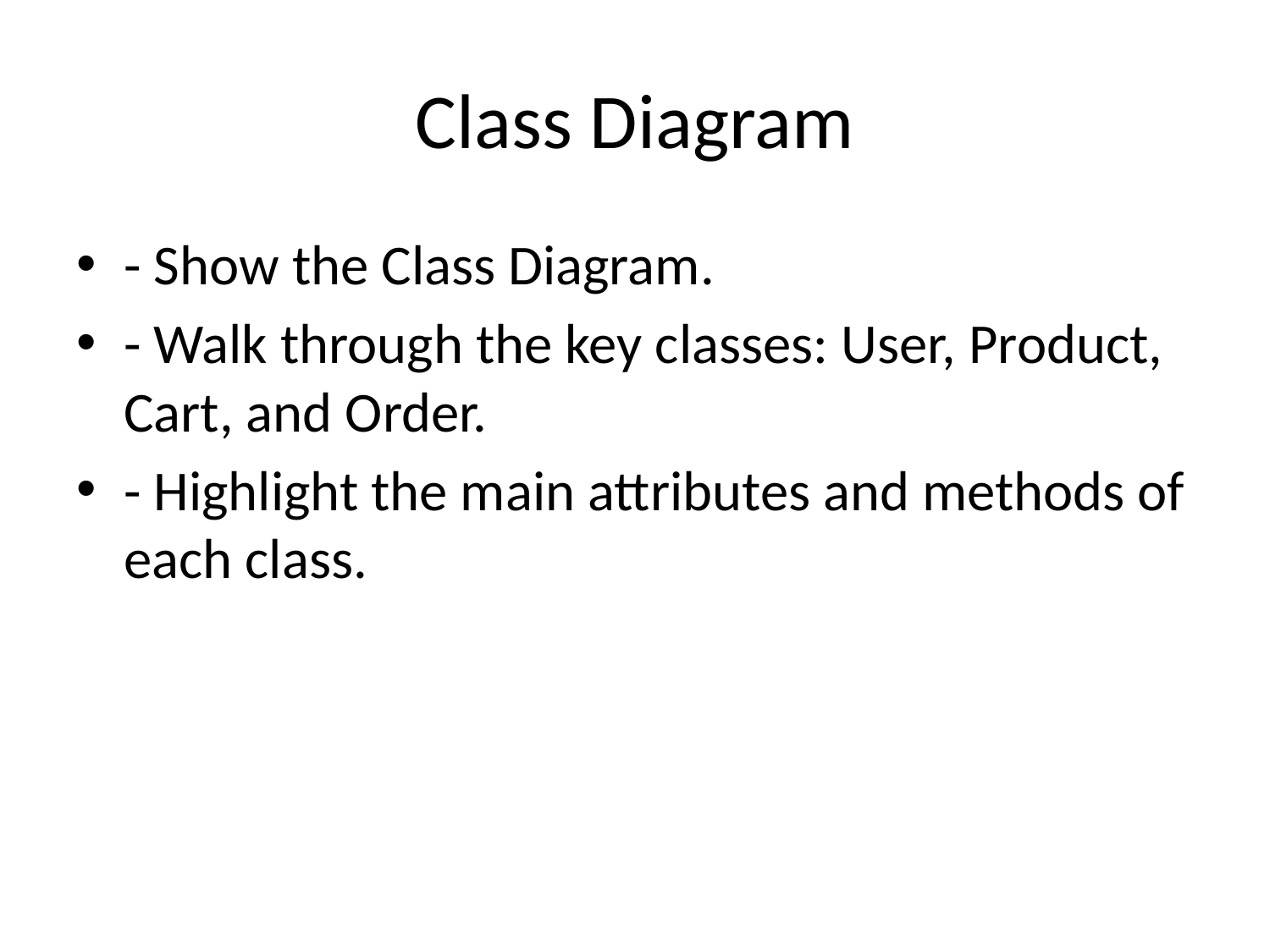

# Class Diagram
- Show the Class Diagram.
- Walk through the key classes: User, Product, Cart, and Order.
- Highlight the main attributes and methods of each class.